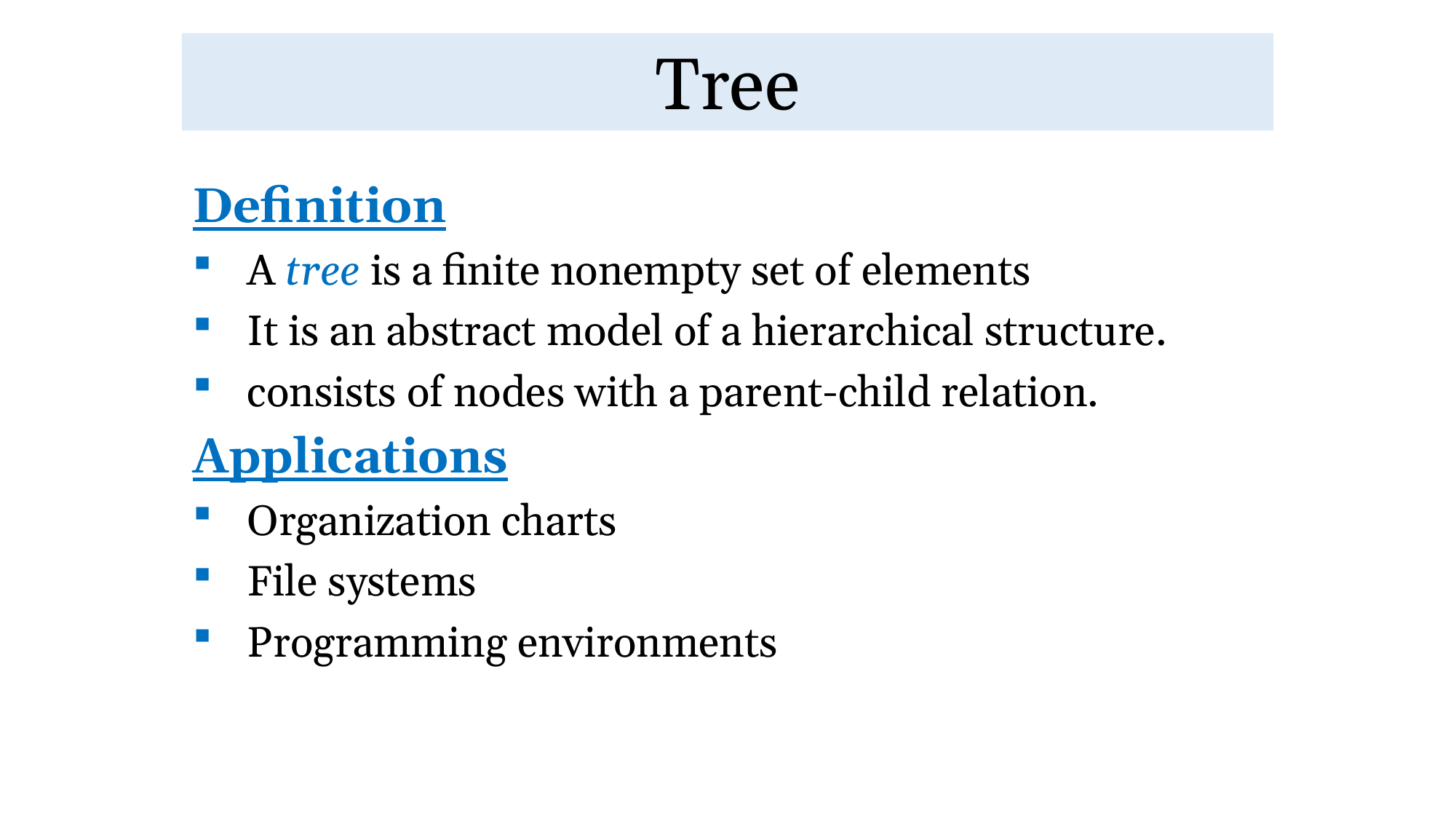

# Tree
Definition
A tree is a finite nonempty set of elements
It is an abstract model of a hierarchical structure.
consists of nodes with a parent-child relation.
Applications
Organization charts
File systems
Programming environments